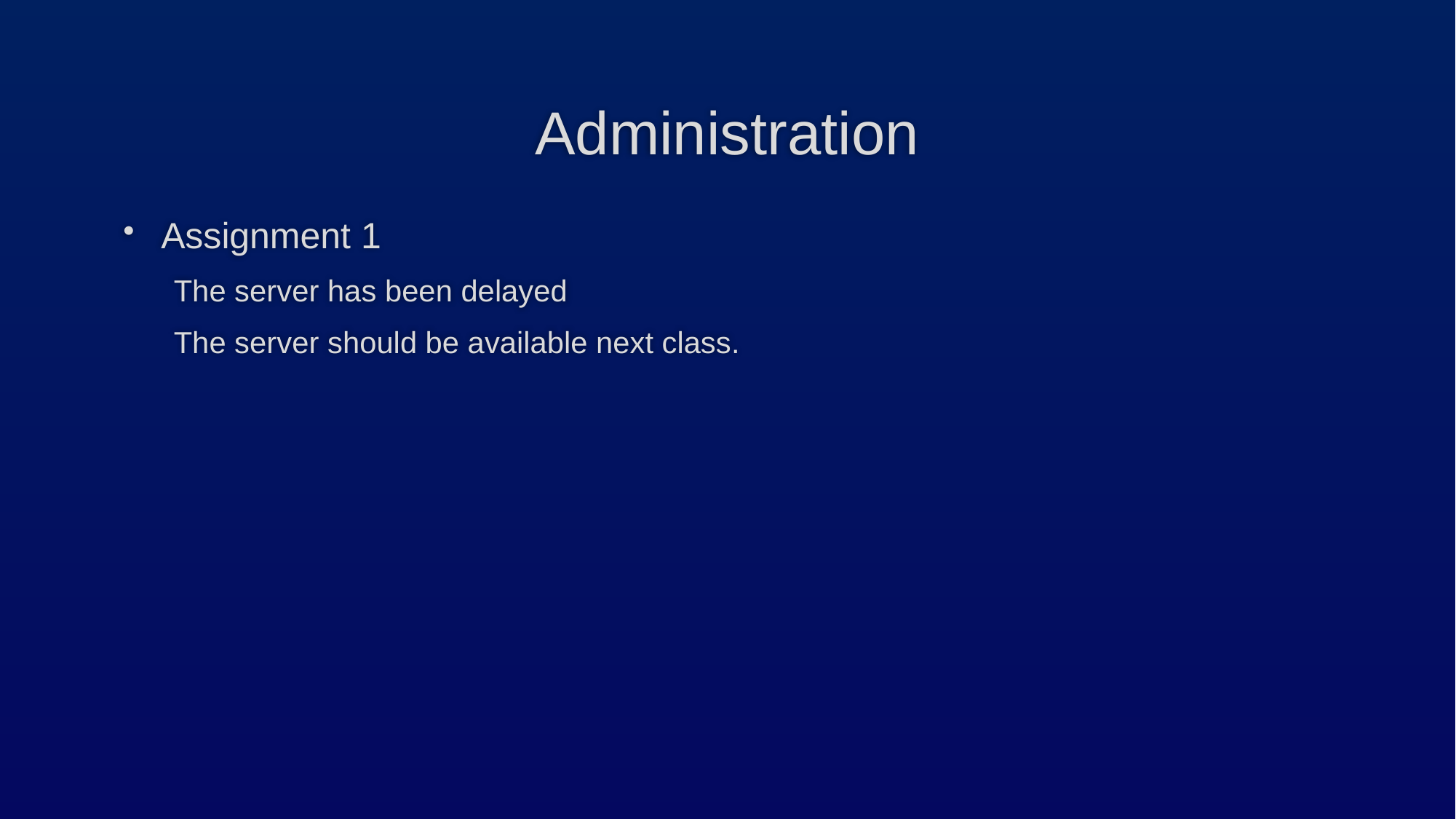

# Administration
Assignment 1
The server has been delayed
The server should be available next class.